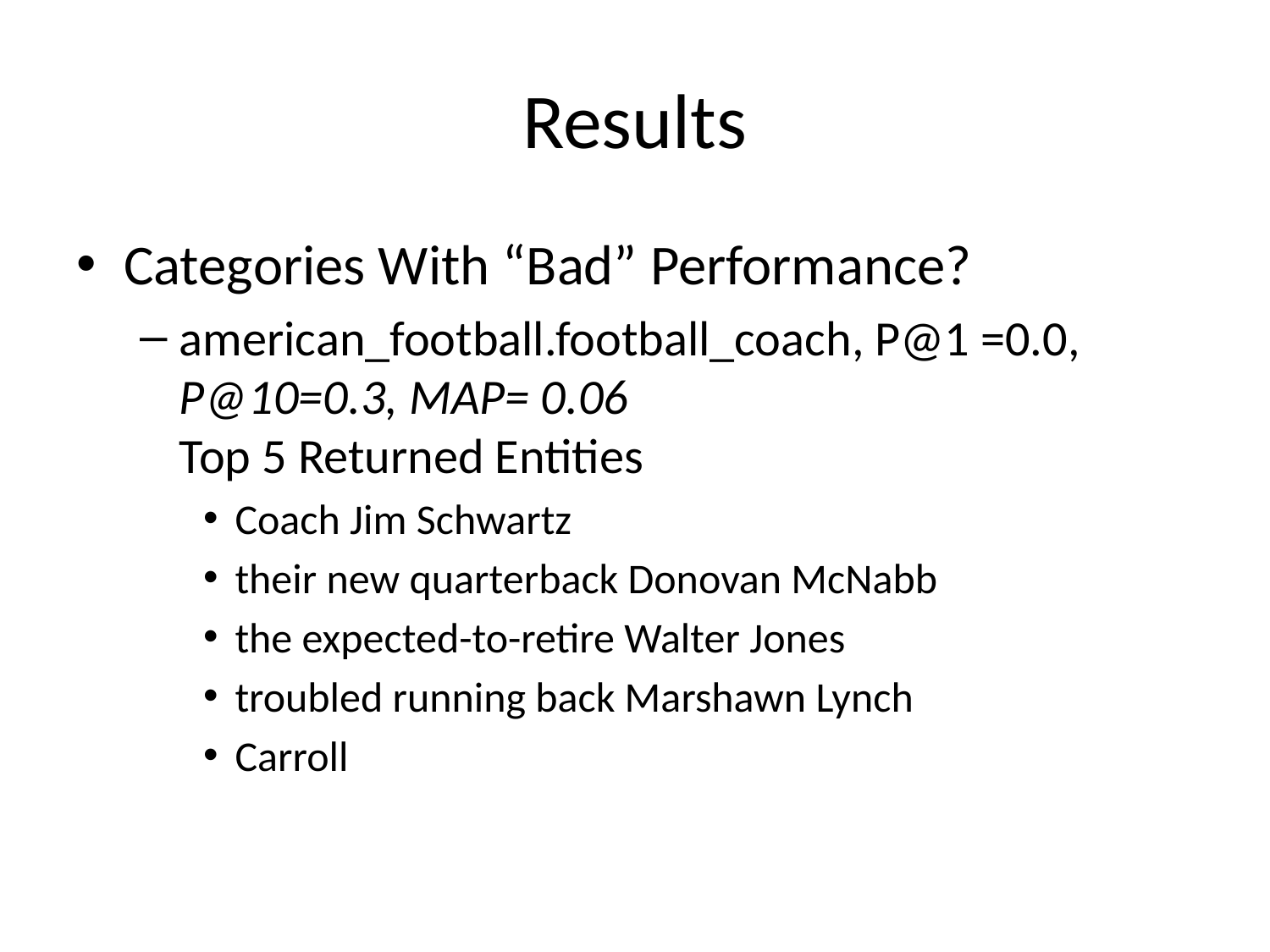

# Results
Categories With “Bad” Performance?
american_football.football_coach, P@1 =0.0, P@10=0.3, MAP= 0.06
Top 5 Returned Entities
Coach Jim Schwartz
their new quarterback Donovan McNabb
the expected-to-retire Walter Jones
troubled running back Marshawn Lynch
Carroll